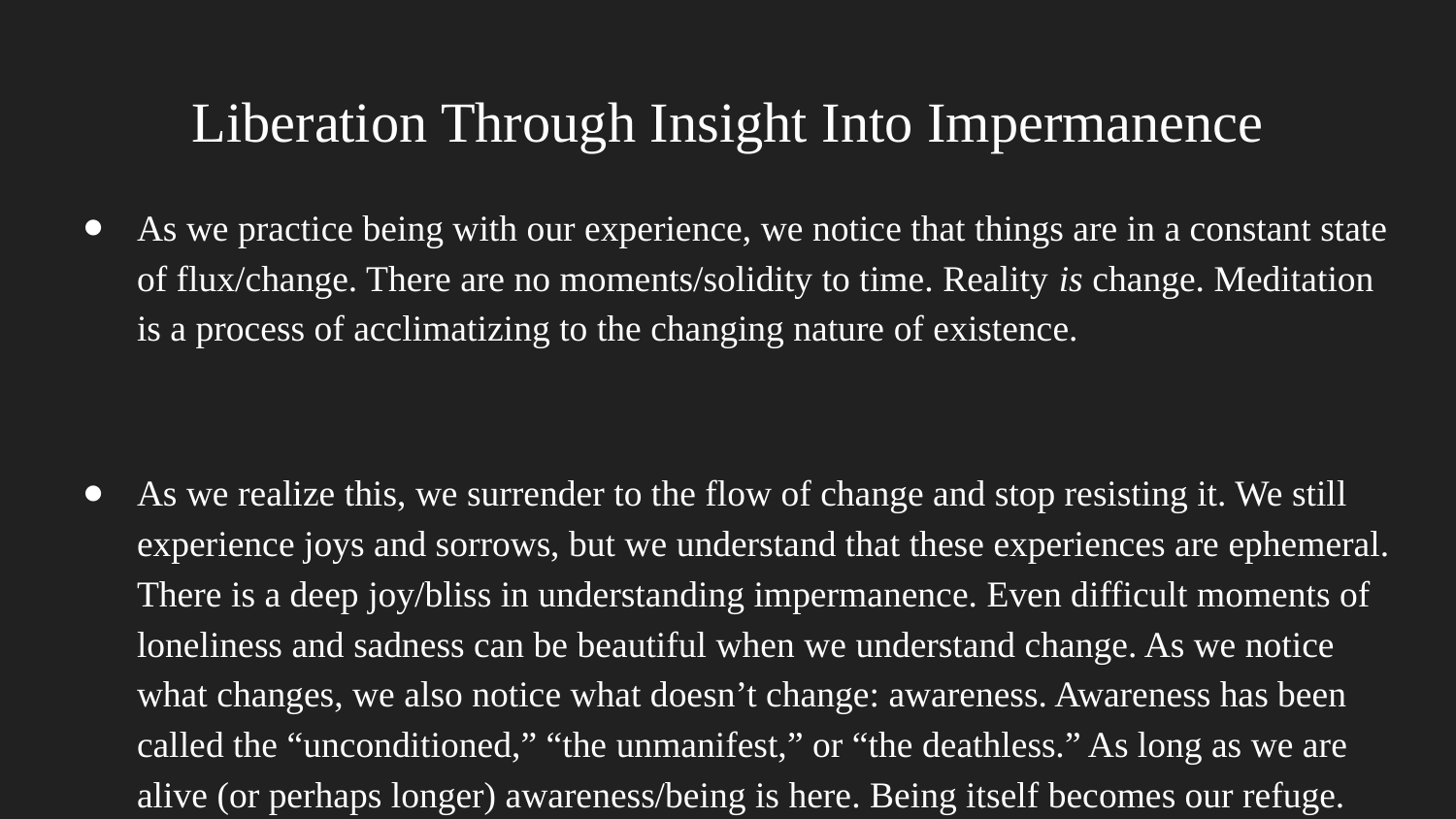

# Liberation Through Insight Into Impermanence
As we practice being with our experience, we notice that things are in a constant state of flux/change. There are no moments/solidity to time. Reality is change. Meditation is a process of acclimatizing to the changing nature of existence.

As we realize this, we surrender to the flow of change and stop resisting it. We still experience joys and sorrows, but we understand that these experiences are ephemeral. There is a deep joy/bliss in understanding impermanence. Even difficult moments of loneliness and sadness can be beautiful when we understand change. As we notice what changes, we also notice what doesn’t change: awareness. Awareness has been called the “unconditioned,” “the unmanifest,” or “the deathless.” As long as we are alive (or perhaps longer) awareness/being is here. Being itself becomes our refuge.